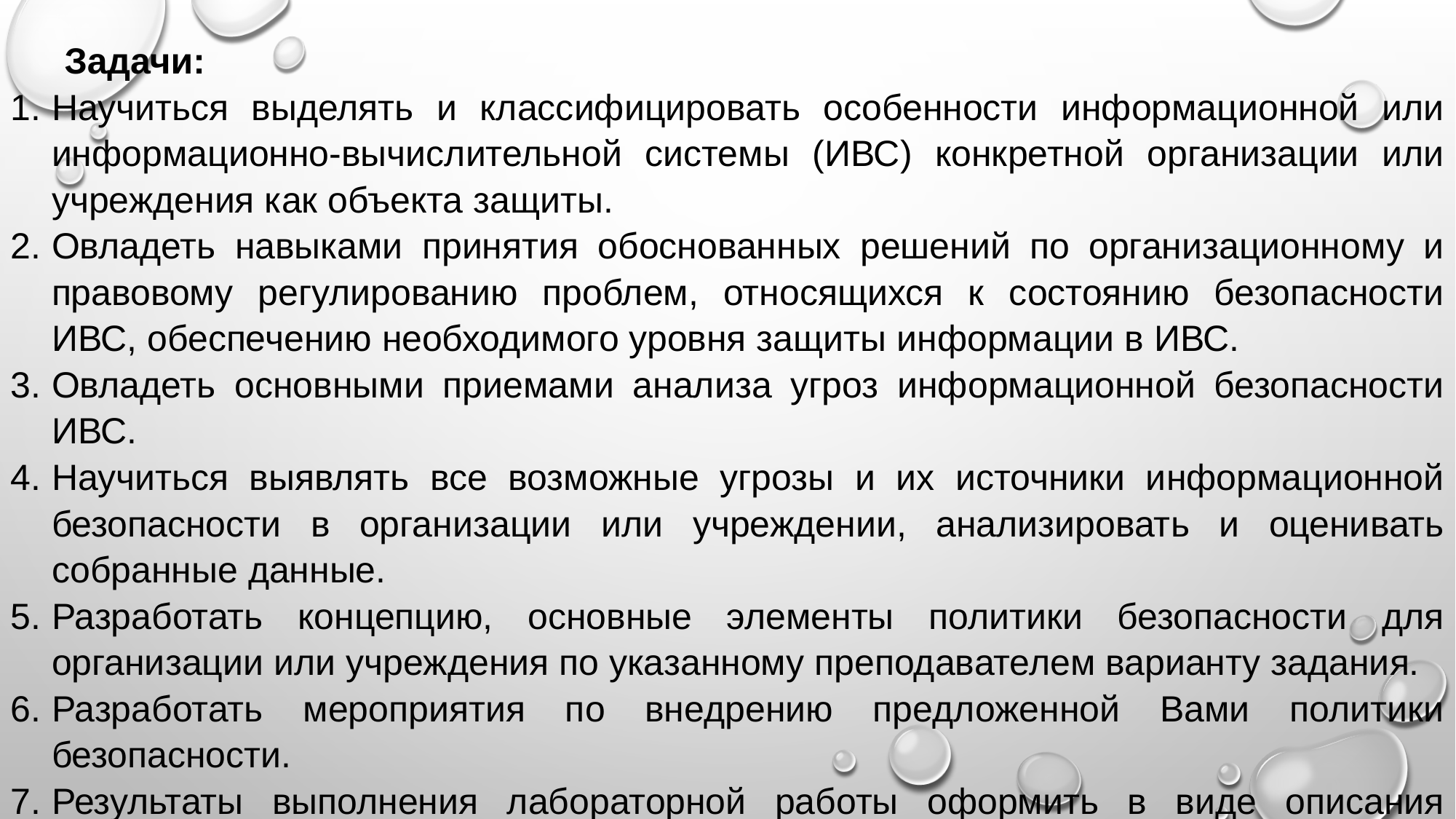

Задачи:
Научиться выделять и классифицировать особенности информационной или информационно-вычислительной системы (ИВС) конкретной организации или учреждения как объекта защиты.
Овладеть навыками принятия обоснованных решений по организационному и правовому регулированию проблем, относящихся к состоянию безопасности ИВС, обеспечению необходимого уровня защиты информации в ИВС.
Овладеть основными приемами анализа угроз информационной безопасности ИВС.
Научиться выявлять все возможные угрозы и их источники информационной безопасности в организации или учреждении, анализировать и оценивать собранные данные.
Разработать концепцию, основные элементы политики безопасности для организации или учреждения по указанному преподавателем варианту задания.
Разработать мероприятия по внедрению предложенной Вами политики безопасности.
Результаты выполнения лабораторной работы оформить в виде описания разработанной политики безопасности, а также плана мероприятий по ее реализации.